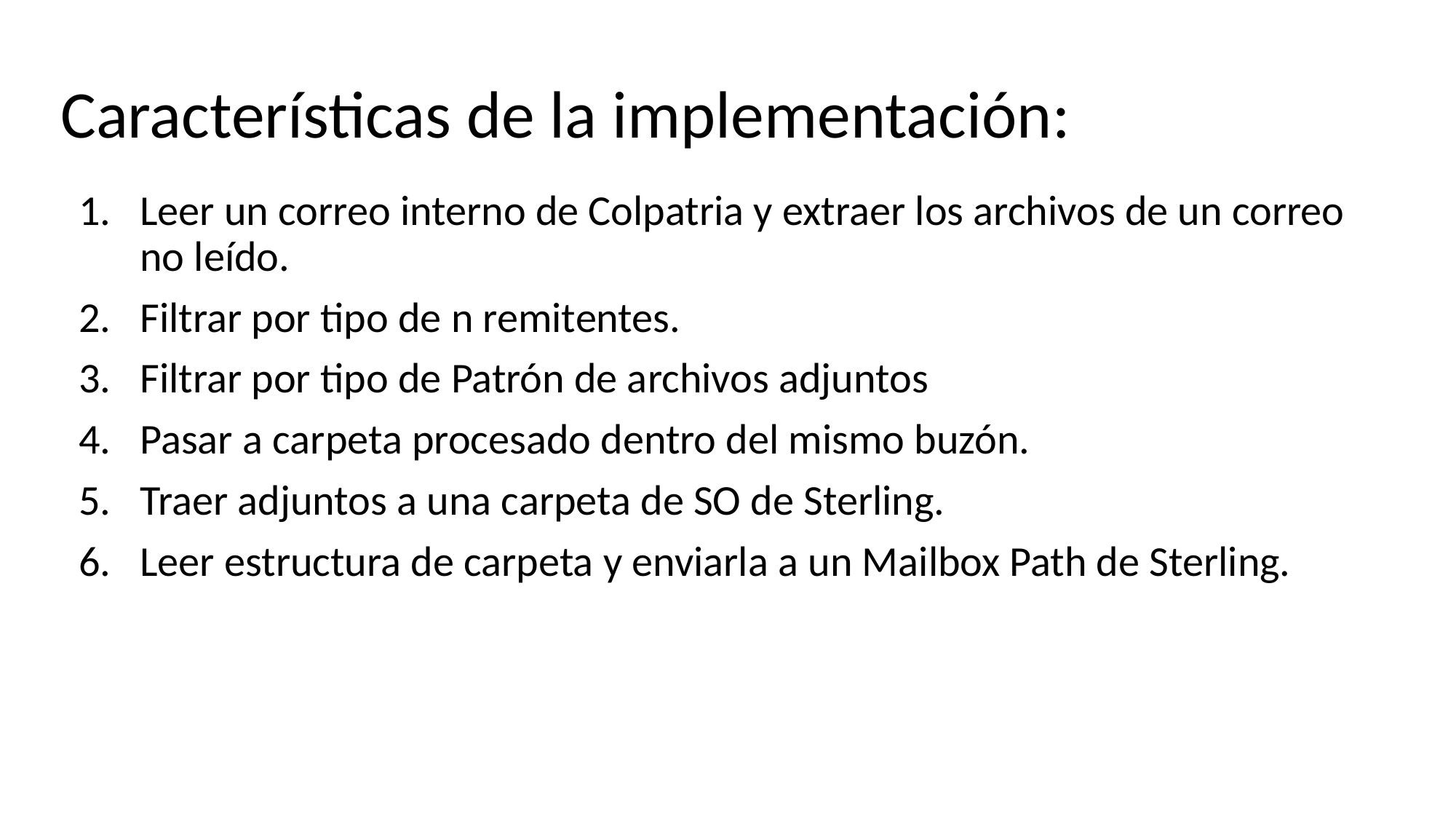

# Características de la implementación:
Leer un correo interno de Colpatria y extraer los archivos de un correo no leído.
Filtrar por tipo de n remitentes.
Filtrar por tipo de Patrón de archivos adjuntos
Pasar a carpeta procesado dentro del mismo buzón.
Traer adjuntos a una carpeta de SO de Sterling.
Leer estructura de carpeta y enviarla a un Mailbox Path de Sterling.